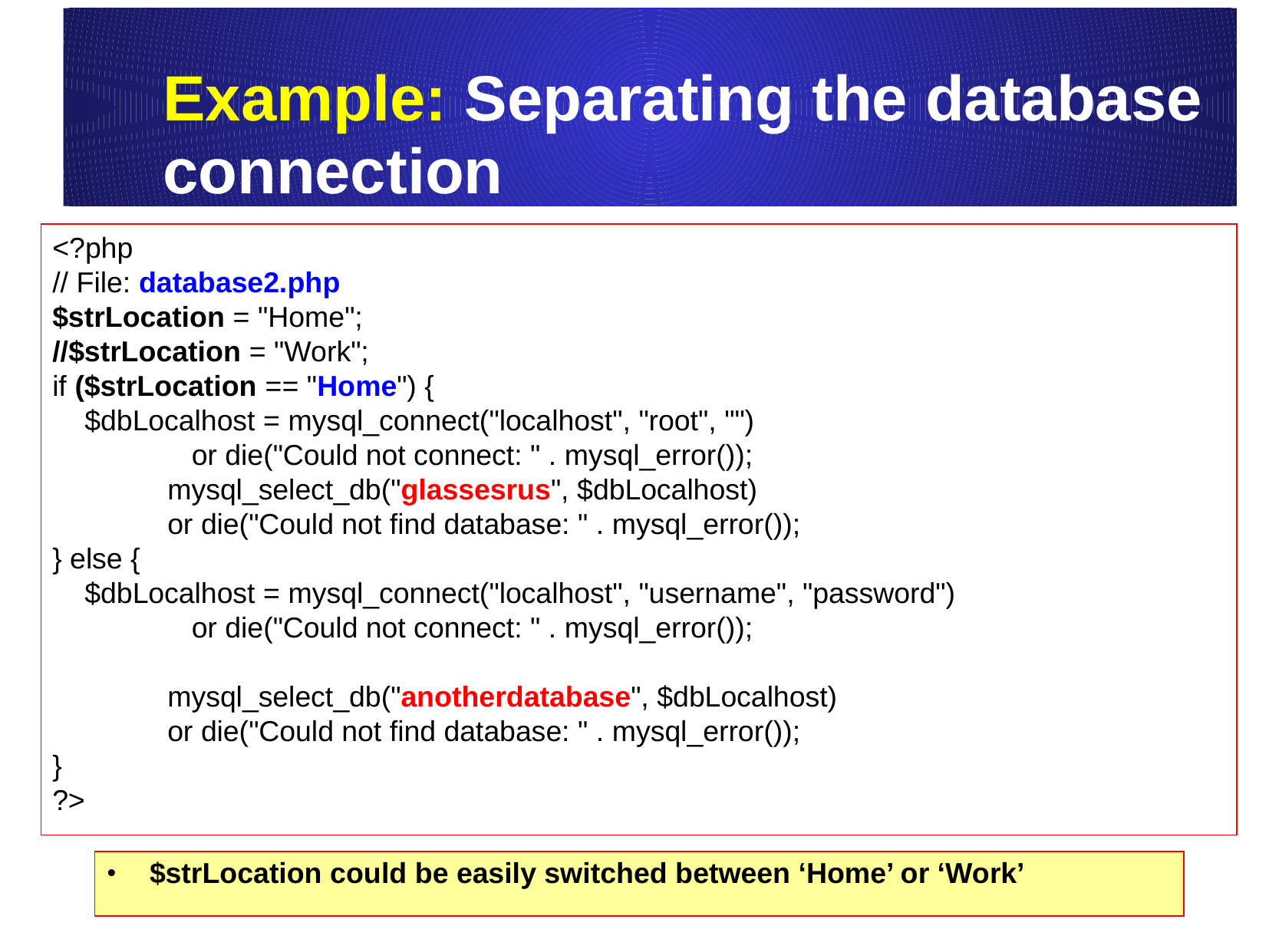

# Example: Separating the database connection
<?php
// File: database2.php
$strLocation = "Home";
//$strLocation = "Work";
if ($strLocation == "Home") {
    $dbLocalhost = mysql_connect("localhost", "root", "")
	   or die("Could not connect: " . mysql_error());
	mysql_select_db("glassesrus", $dbLocalhost)
	or die("Could not find database: " . mysql_error());
} else {
    $dbLocalhost = mysql_connect("localhost", "username", "password")
	   or die("Could not connect: " . mysql_error());

	mysql_select_db("anotherdatabase", $dbLocalhost)
	or die("Could not find database: " . mysql_error());
}
?>
$strLocation could be easily switched between ‘Home’ or ‘Work’